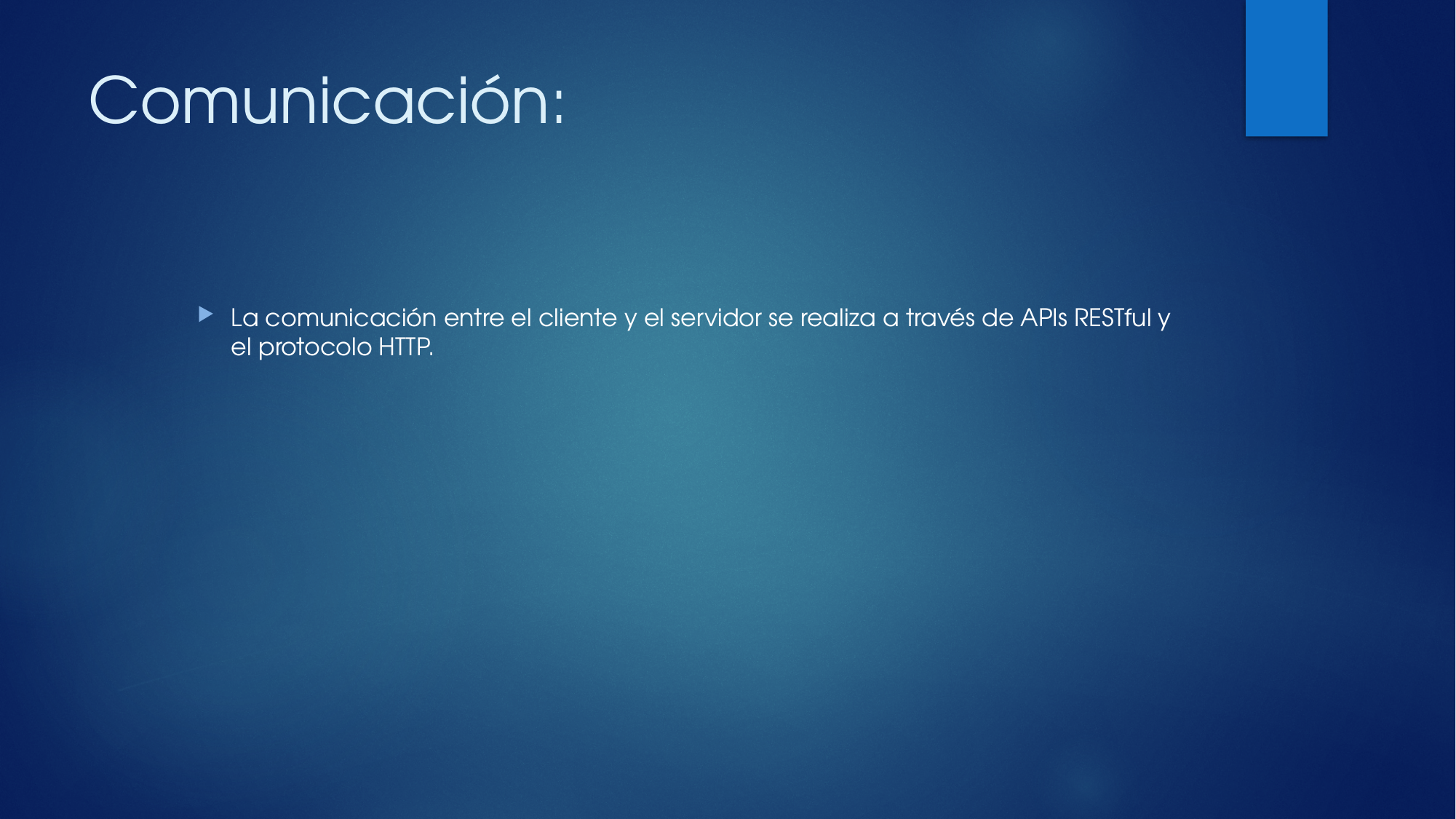

# Comunicación:

La comunicación entre el cliente y el servidor se realiza a través de APIs RESTful y el protocolo HTTP.